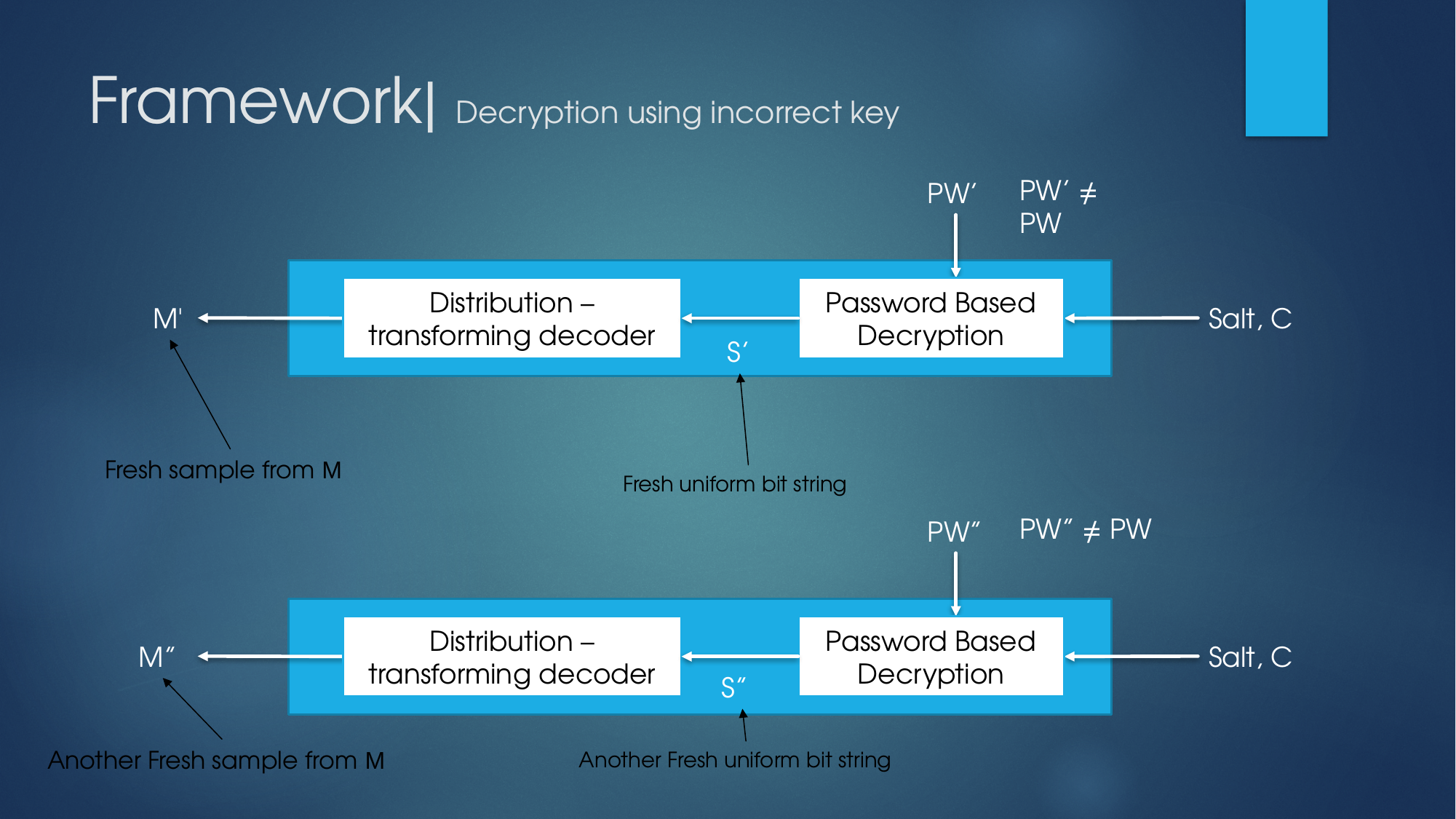

# Framework| Decryption using incorrect key
PW’ ≠ PW
PW’

Distribution – transforming decoder
Password Based Decryption
M'
Salt, C
S’
Fresh sample from M
Fresh uniform bit string
PW” ≠ PW
PW”

Distribution – transforming decoder
Password Based Decryption
M”
Salt, C
S”
Another Fresh sample from M
Another Fresh uniform bit string